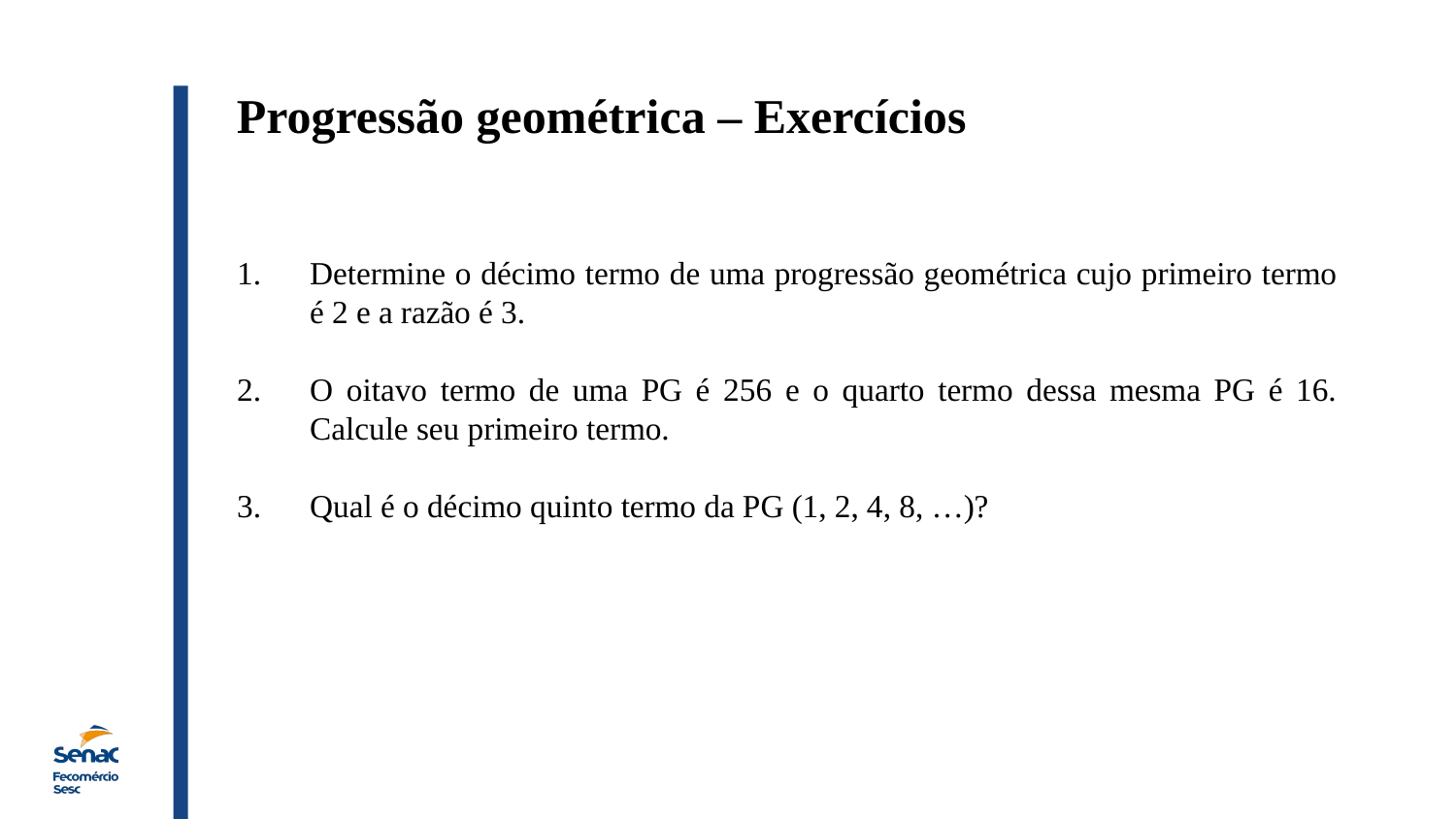

Progressão geométrica – Exercícios
Determine o décimo termo de uma progressão geométrica cujo primeiro termo é 2 e a razão é 3.

O oitavo termo de uma PG é 256 e o quarto termo dessa mesma PG é 16. Calcule seu primeiro termo.

Qual é o décimo quinto termo da PG (1, 2, 4, 8, …)?